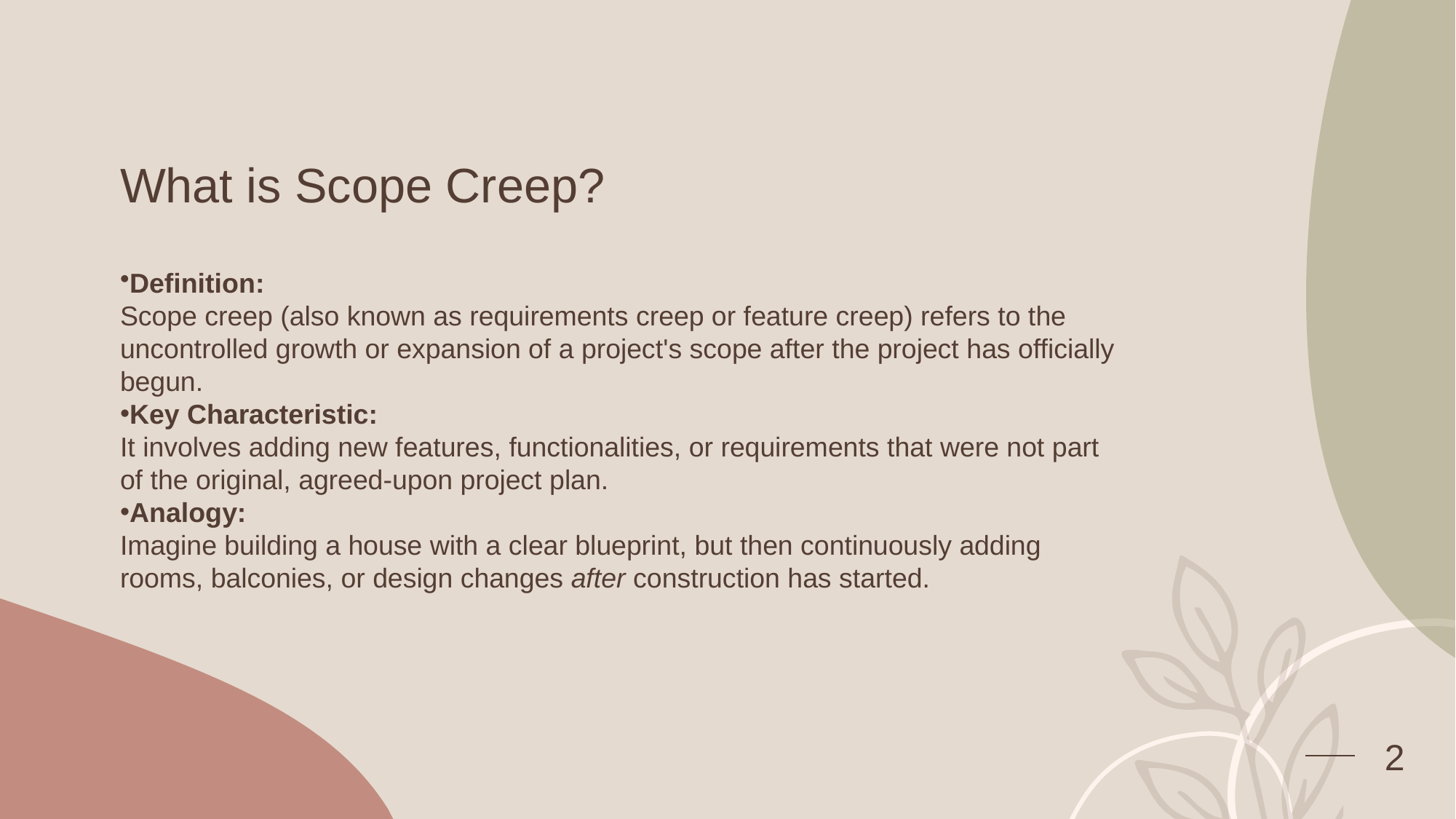

# What is Scope Creep?
Definition:
Scope creep (also known as requirements creep or feature creep) refers to the uncontrolled growth or expansion of a project's scope after the project has officially begun.
Key Characteristic:
It involves adding new features, functionalities, or requirements that were not part of the original, agreed-upon project plan.
Analogy:
Imagine building a house with a clear blueprint, but then continuously adding rooms, balconies, or design changes after construction has started.
2